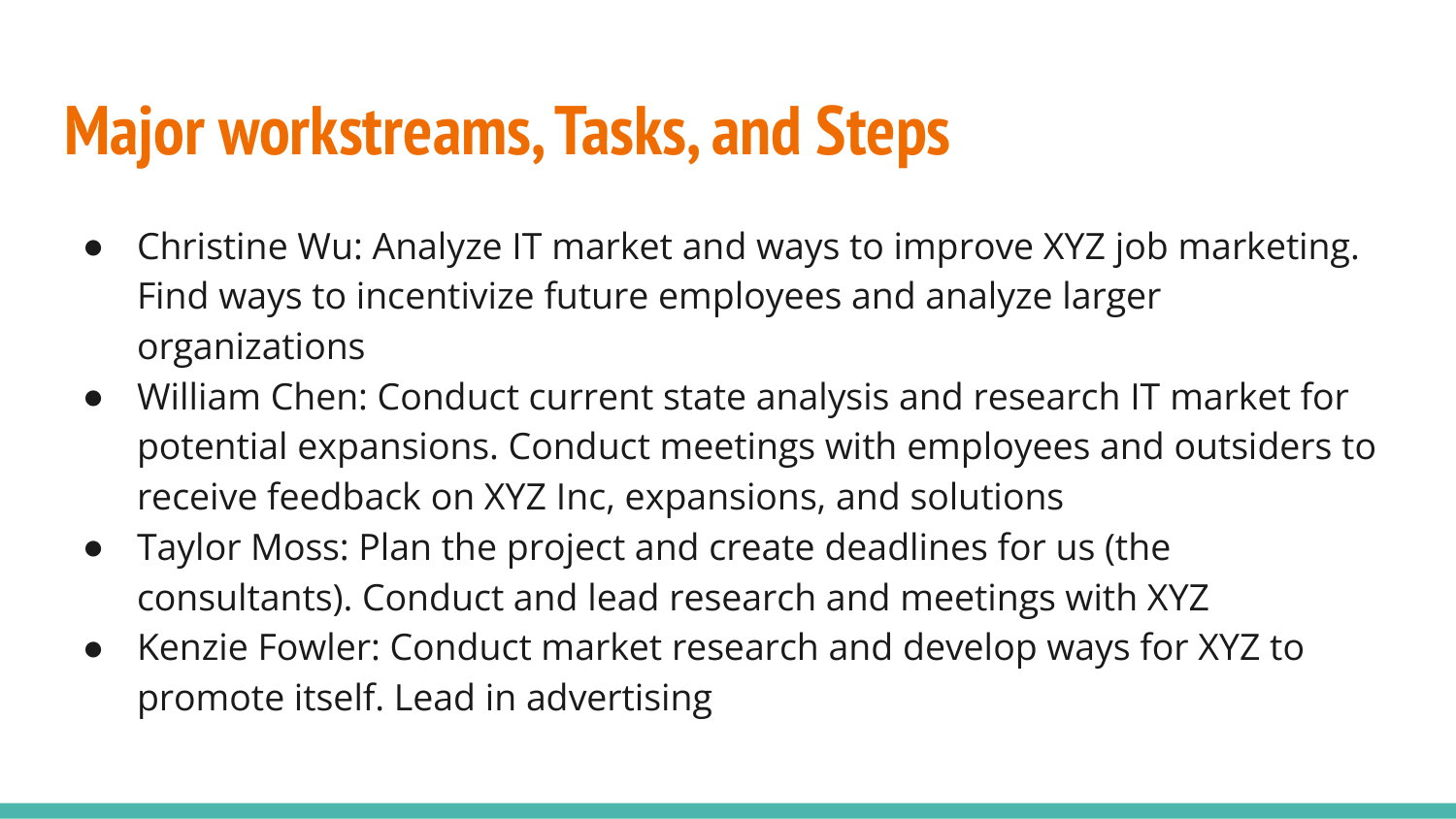

# Major workstreams, Tasks, and Steps
Christine Wu: Analyze IT market and ways to improve XYZ job marketing. Find ways to incentivize future employees and analyze larger organizations
William Chen: Conduct current state analysis and research IT market for potential expansions. Conduct meetings with employees and outsiders to receive feedback on XYZ Inc, expansions, and solutions
Taylor Moss: Plan the project and create deadlines for us (the consultants). Conduct and lead research and meetings with XYZ
Kenzie Fowler: Conduct market research and develop ways for XYZ to promote itself. Lead in advertising